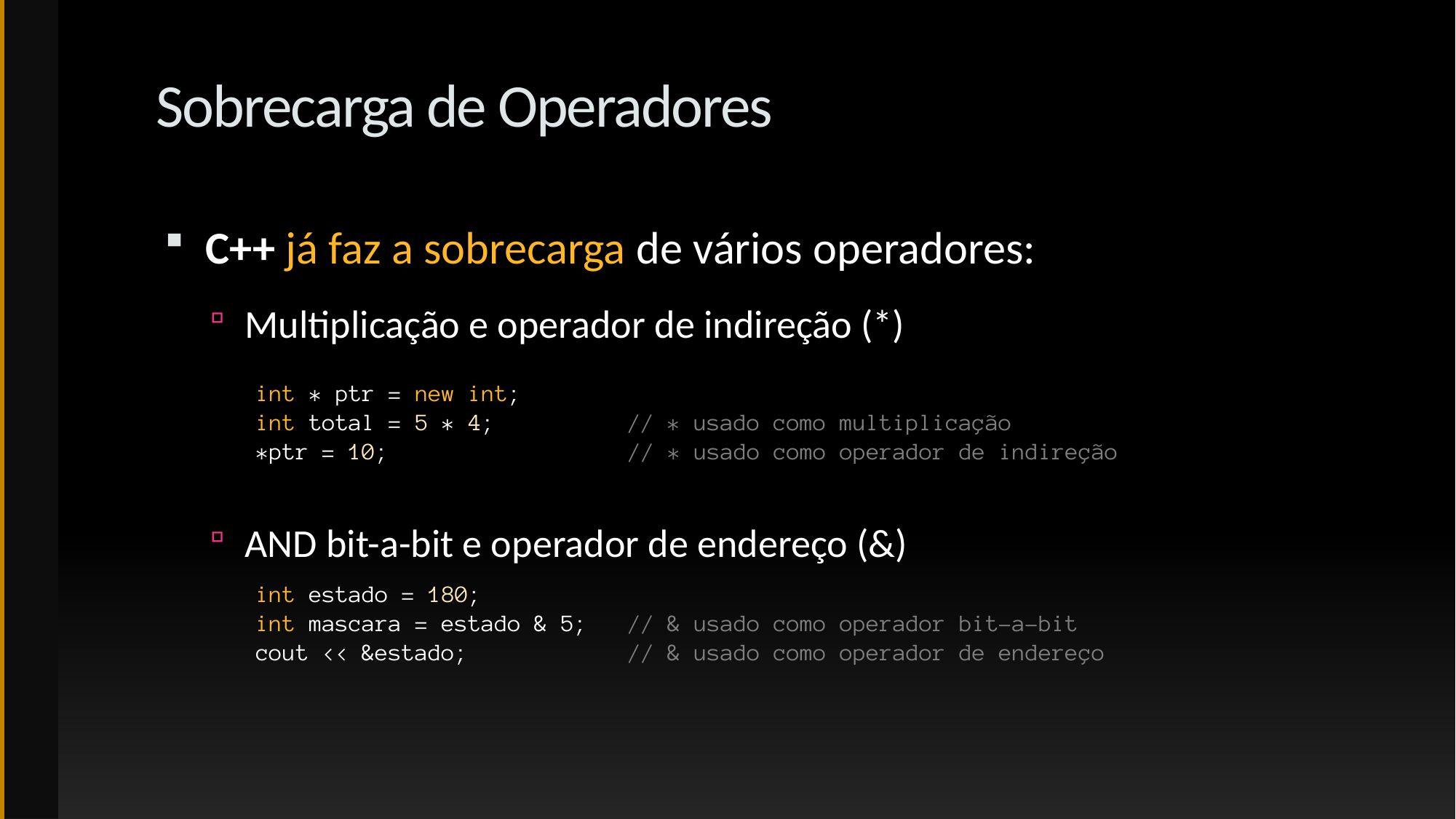

# Sobrecarga de Operadores
C++ já faz a sobrecarga de vários operadores:
Multiplicação e operador de indireção (*)

AND bit-a-bit e operador de endereço (&)
int * ptr = new int;
int total = 5 * 4;          // * usado como multiplicação
*ptr = 10;                  // * usado como operador de indireção
int estado = 180;
int mascara = estado & 5;   // & usado como operador bit-a-bit
cout << &estado;            // & usado como operador de endereço